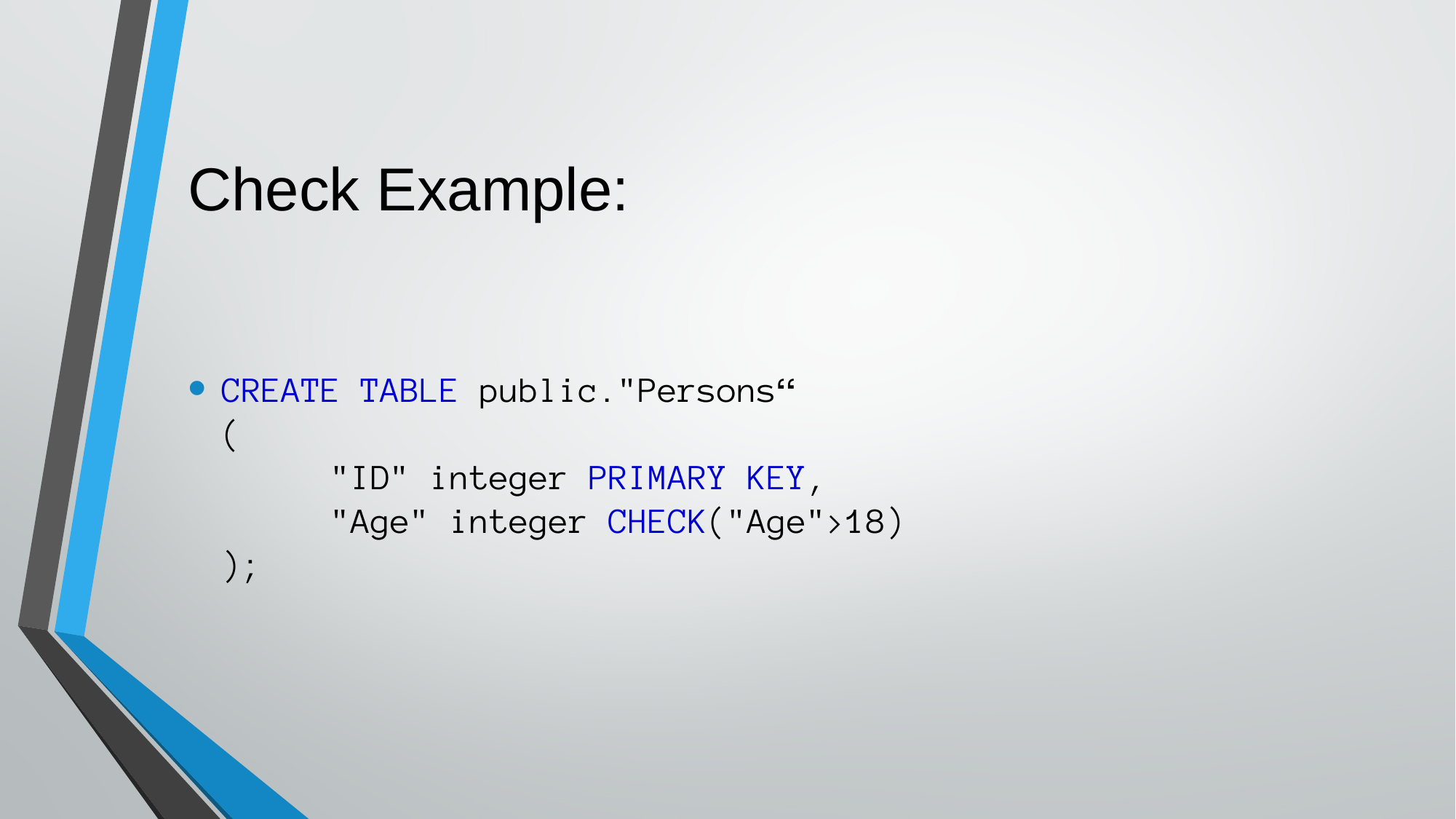

# Check Example:
CREATE TABLE public."Persons“
(
	"ID" integer PRIMARY KEY,
	"Age" integer CHECK("Age">18)
);